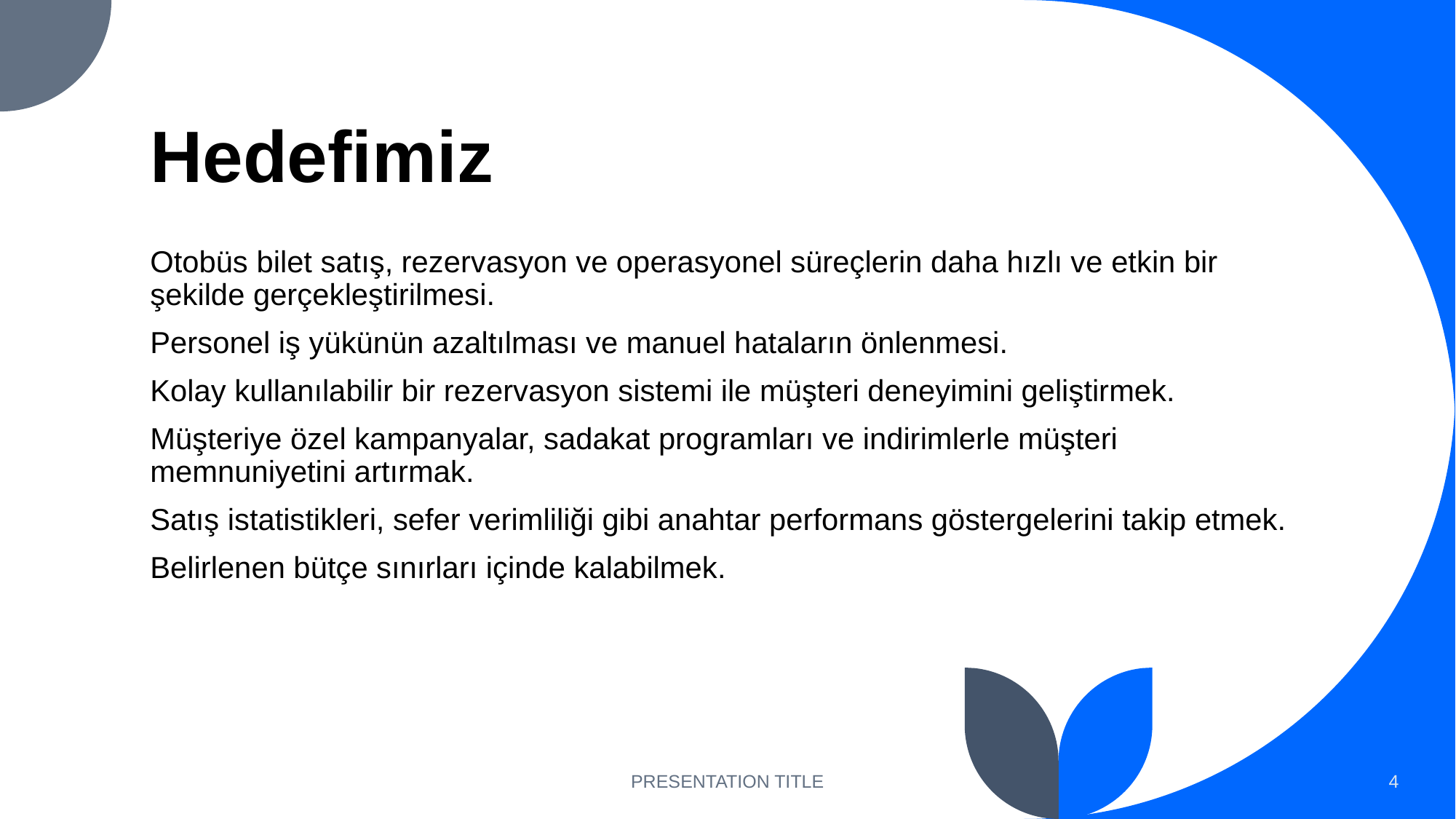

# Hedefimiz
Otobüs bilet satış, rezervasyon ve operasyonel süreçlerin daha hızlı ve etkin bir şekilde gerçekleştirilmesi.
Personel iş yükünün azaltılması ve manuel hataların önlenmesi.
Kolay kullanılabilir bir rezervasyon sistemi ile müşteri deneyimini geliştirmek.
Müşteriye özel kampanyalar, sadakat programları ve indirimlerle müşteri memnuniyetini artırmak.
Satış istatistikleri, sefer verimliliği gibi anahtar performans göstergelerini takip etmek.
Belirlenen bütçe sınırları içinde kalabilmek.
PRESENTATION TITLE
4